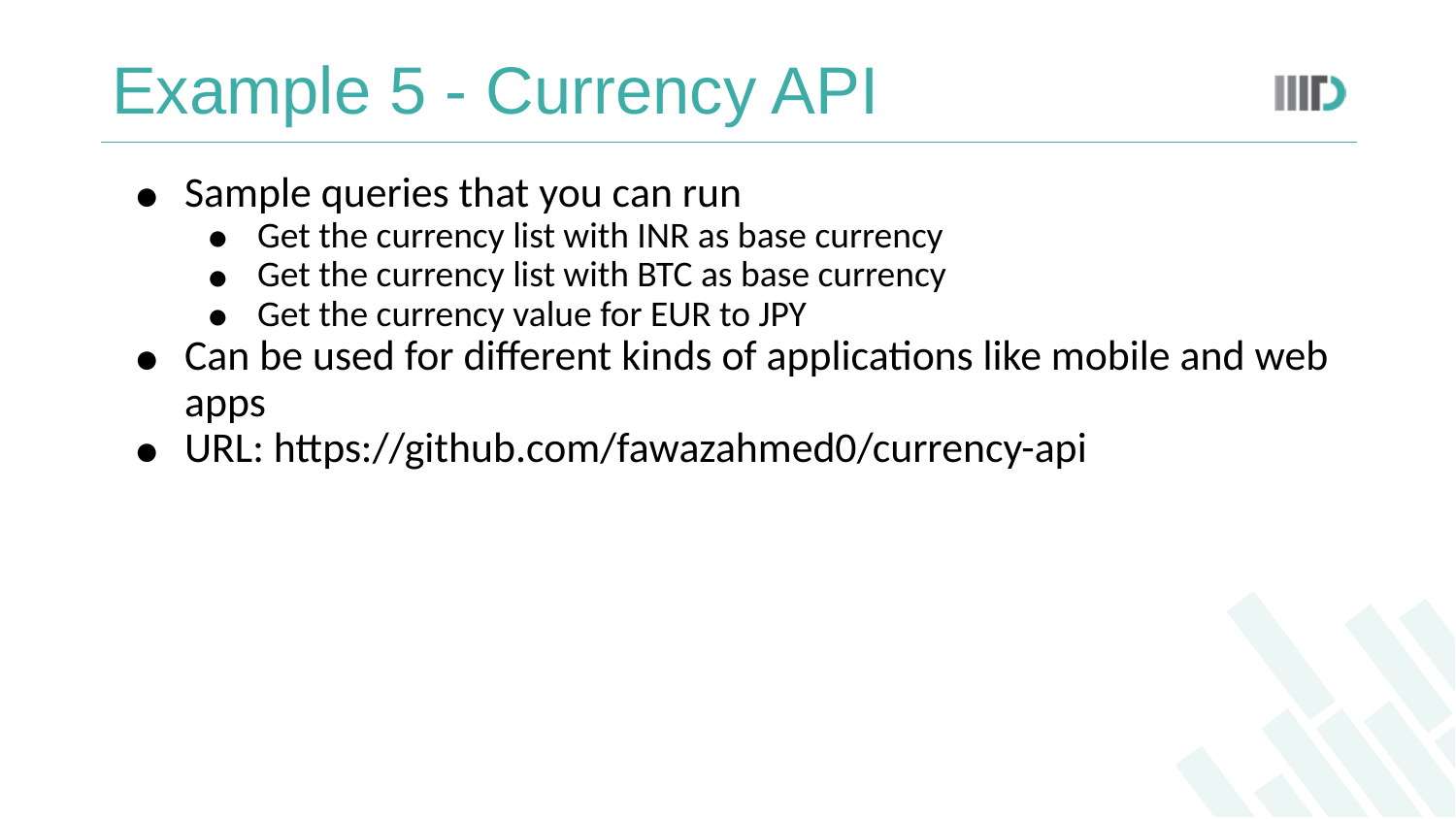

# Example 5 - Currency API
Sample queries that you can run
Get the currency list with INR as base currency
Get the currency list with BTC as base currency
Get the currency value for EUR to JPY
Can be used for different kinds of applications like mobile and web apps
URL: https://github.com/fawazahmed0/currency-api